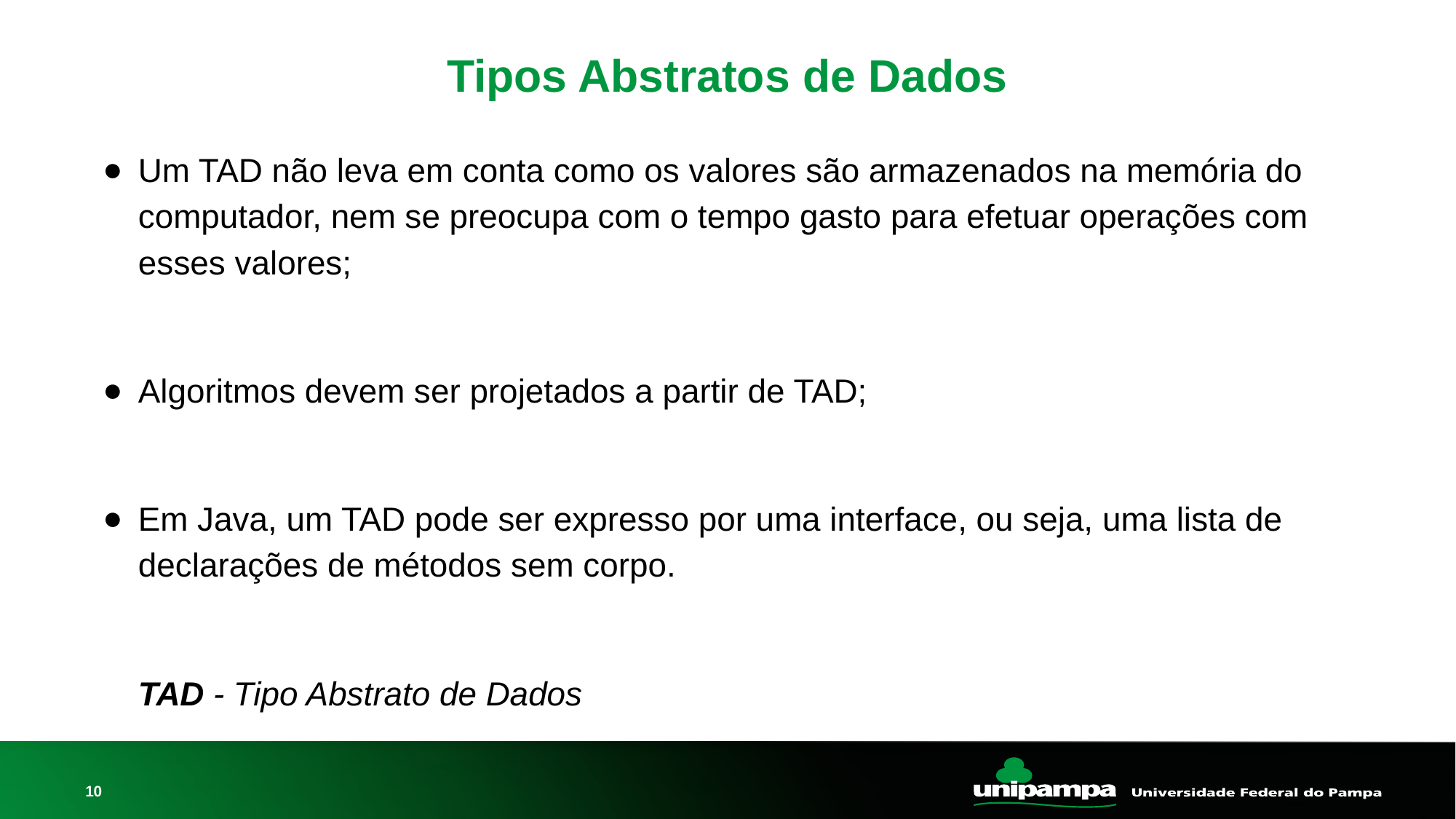

# Tipos Abstratos de Dados

Um TAD não leva em conta como os valores são armazenados na memória do computador, nem se preocupa com o tempo gasto para efetuar operações com esses valores;

Algoritmos devem ser projetados a partir de TAD;

Em Java, um TAD pode ser expresso por uma interface, ou seja, uma lista de declarações de métodos sem corpo.

TAD - Tipo Abstrato de Dados